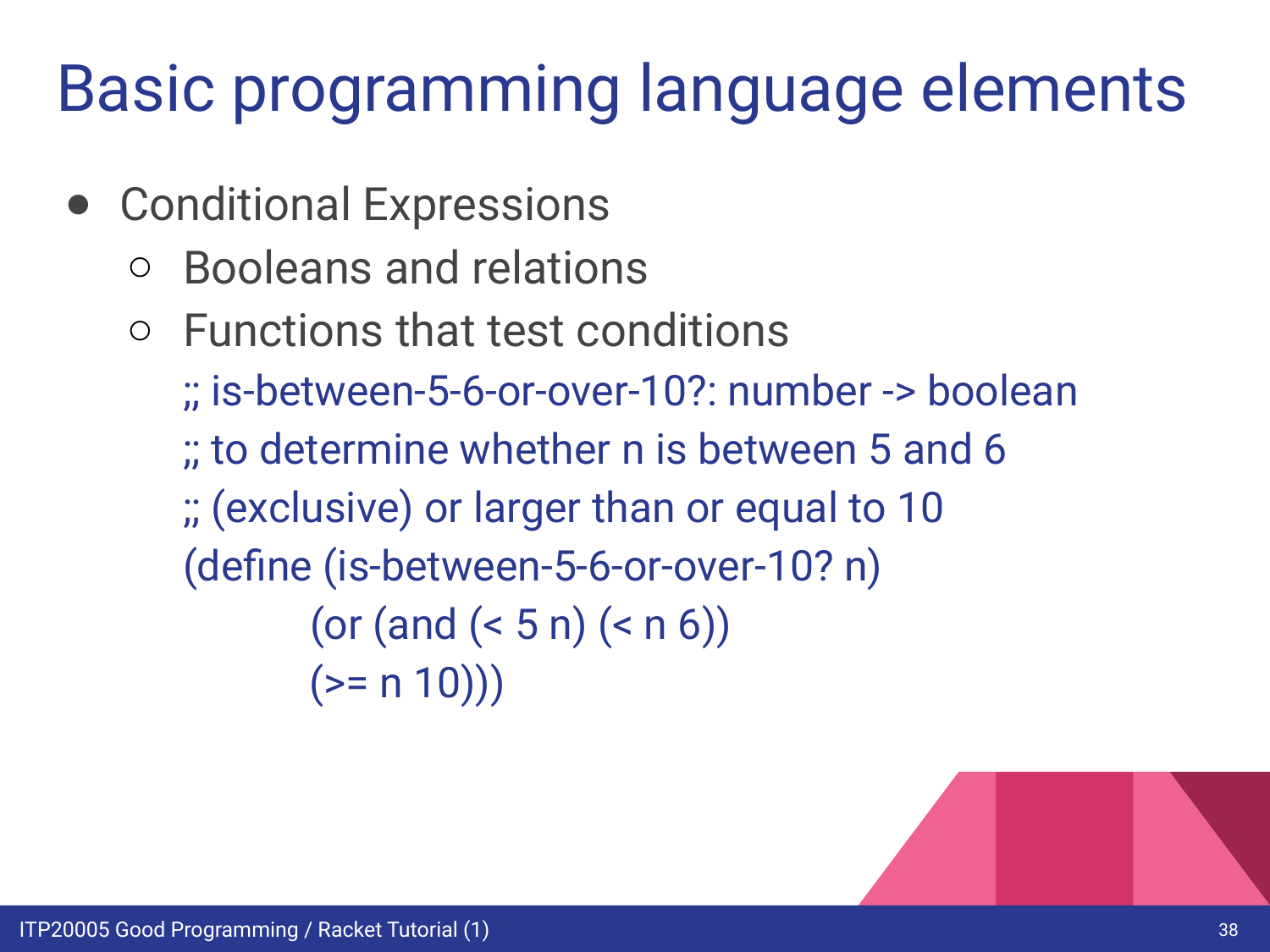

# Basic programming language elements
Conditional Expressions
Booleans and relations
Functions that test conditions
;; is-between-5-6-or-over-10?: number -> boolean
;; to determine whether n is between 5 and 6
;; (exclusive) or larger than or equal to 10
(define (is-between-5-6-or-over-10? n)
	(or (and (< 5 n) (< n 6))
            (>= n 10)))
38